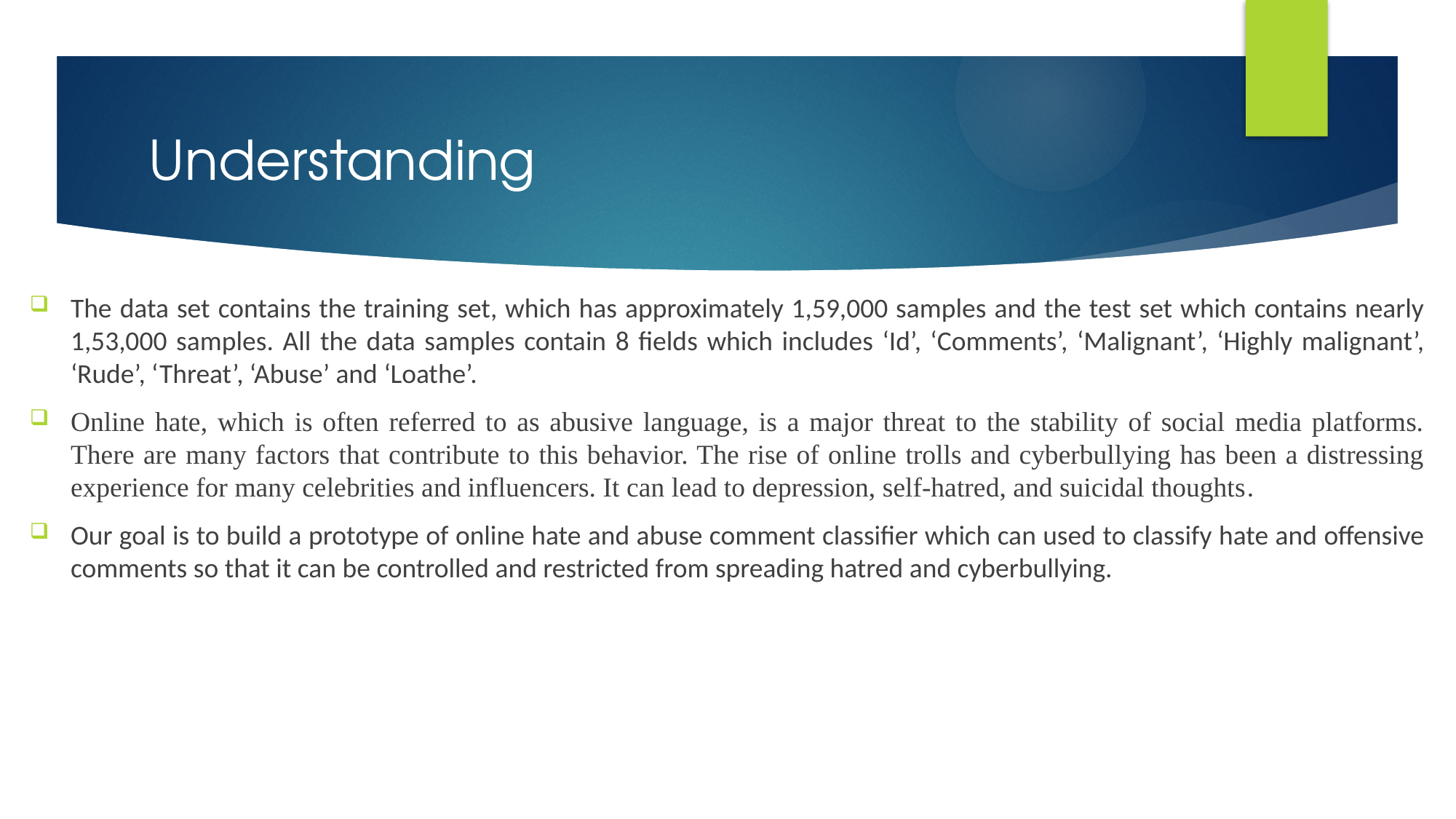

# Understanding
The data set contains the training set, which has approximately 1,59,000 samples and the test set which contains nearly 1,53,000 samples. All the data samples contain 8 fields which includes ‘Id’, ‘Comments’, ‘Malignant’, ‘Highly malignant’, ‘Rude’, ‘Threat’, ‘Abuse’ and ‘Loathe’.
Online hate, which is often referred to as abusive language, is a major threat to the stability of social media platforms. There are many factors that contribute to this behavior. The rise of online trolls and cyberbullying has been a distressing experience for many celebrities and influencers. It can lead to depression, self-hatred, and suicidal thoughts.
Our goal is to build a prototype of online hate and abuse comment classifier which can used to classify hate and offensive comments so that it can be controlled and restricted from spreading hatred and cyberbullying.